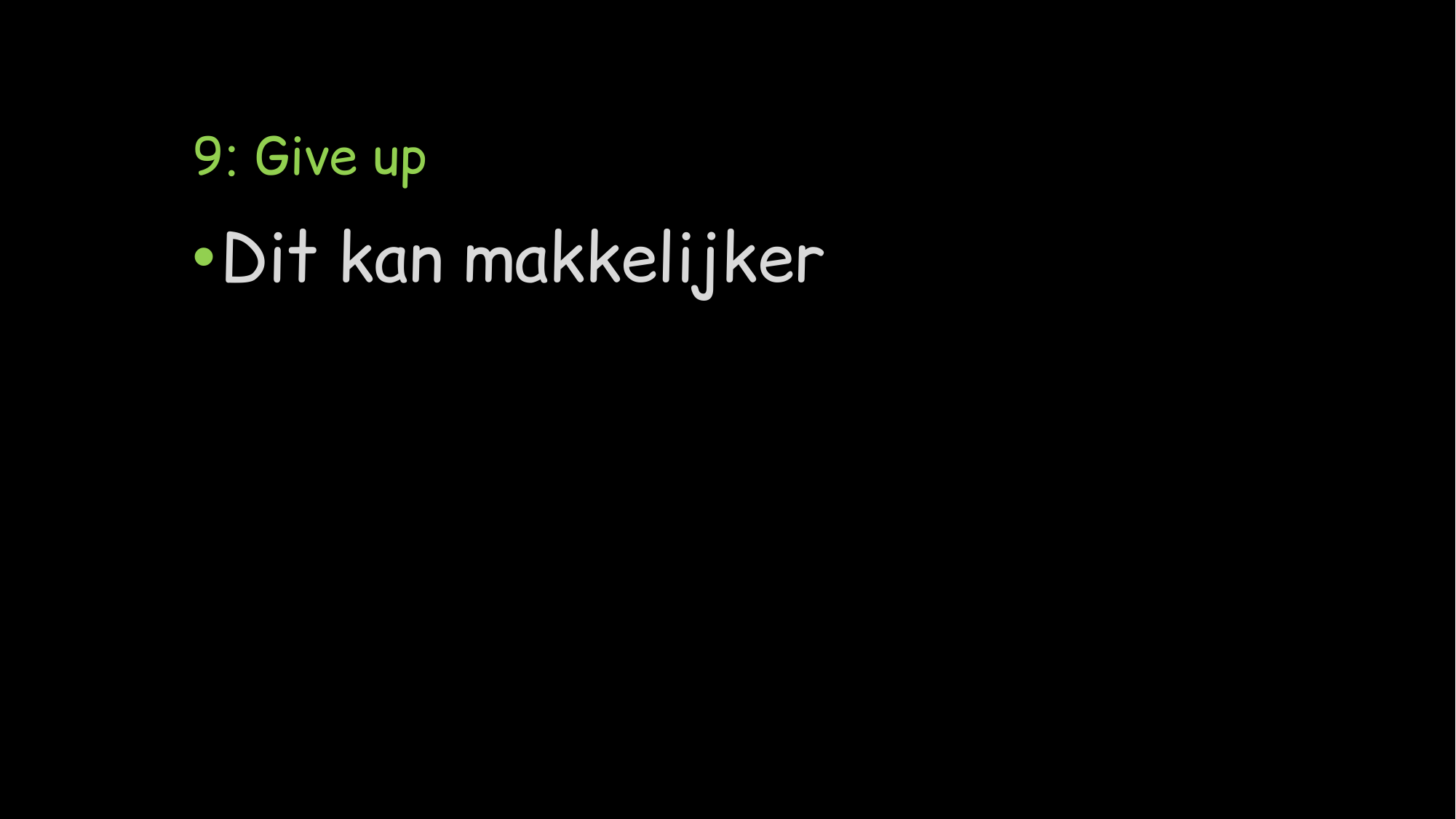

# 9: Give up
Dit kan makkelijker